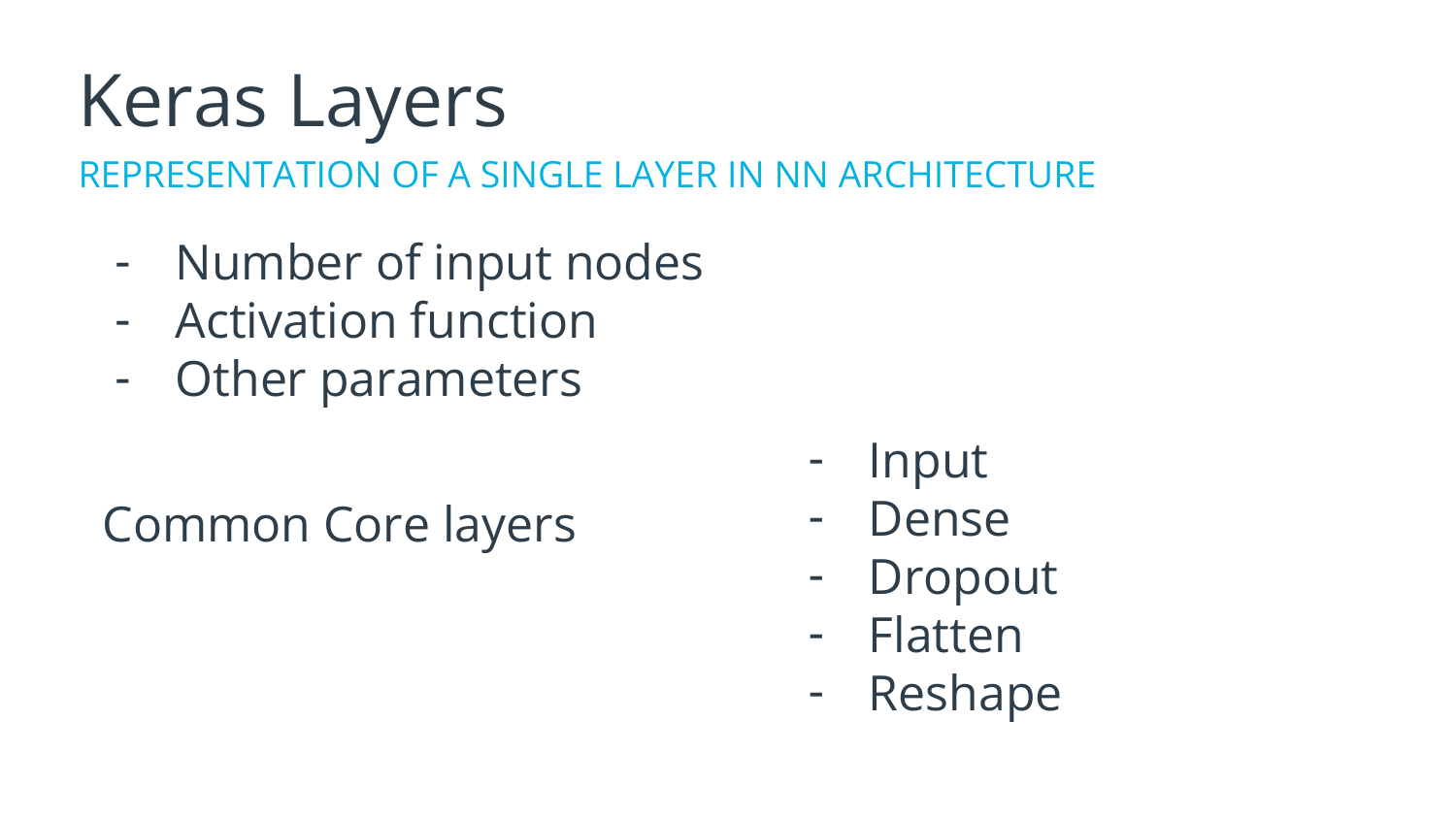

# Keras Layers
REPRESENTATION OF A SINGLE LAYER IN NN ARCHITECTURE
Number of input nodes
Activation function
Other parameters

Common Core layers
Input
Dense
Dropout
Flatten
Reshape